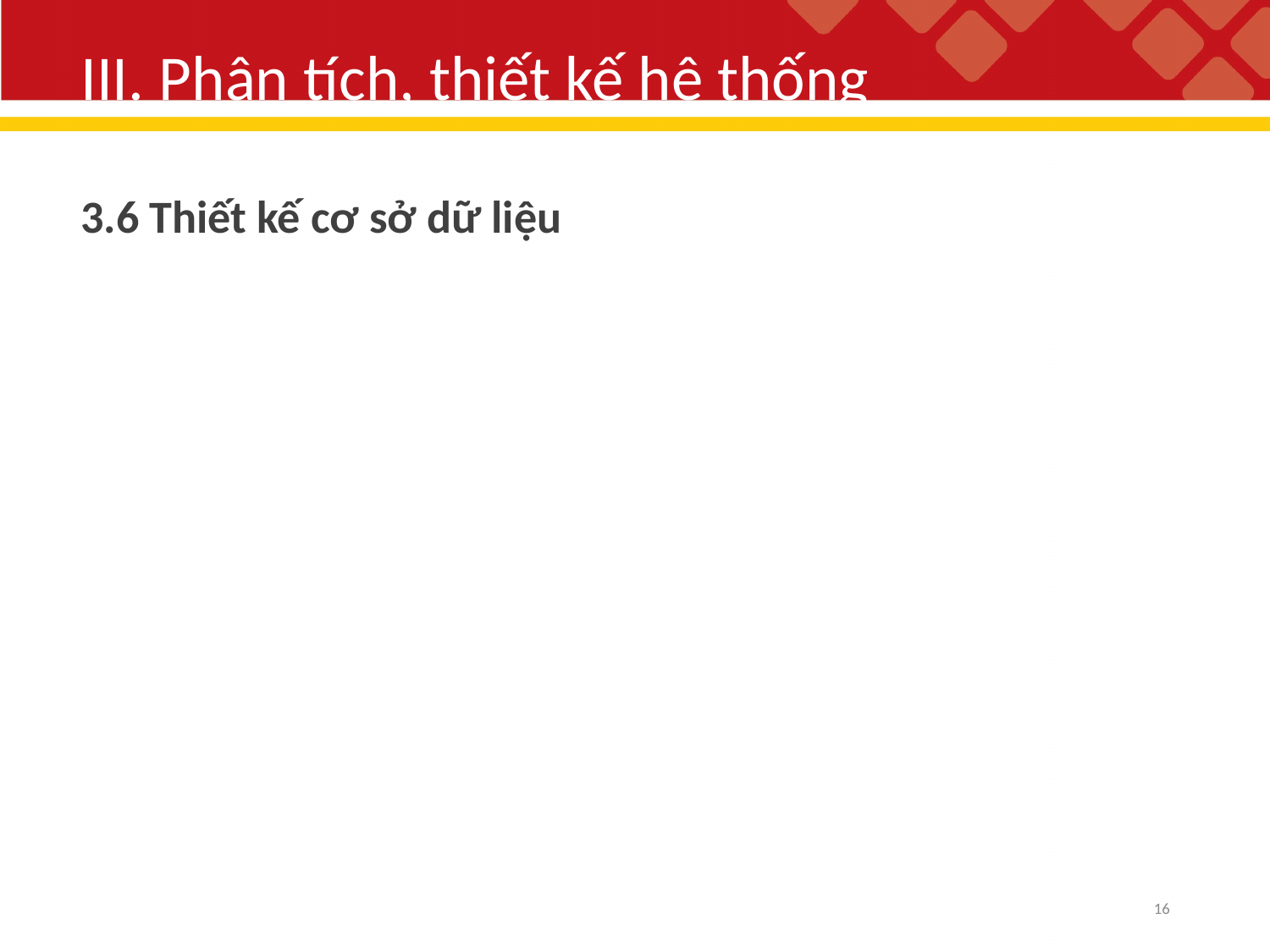

# III. Phân tích, thiết kế hệ thống
3.6 Thiết kế cơ sở dữ liệu

16